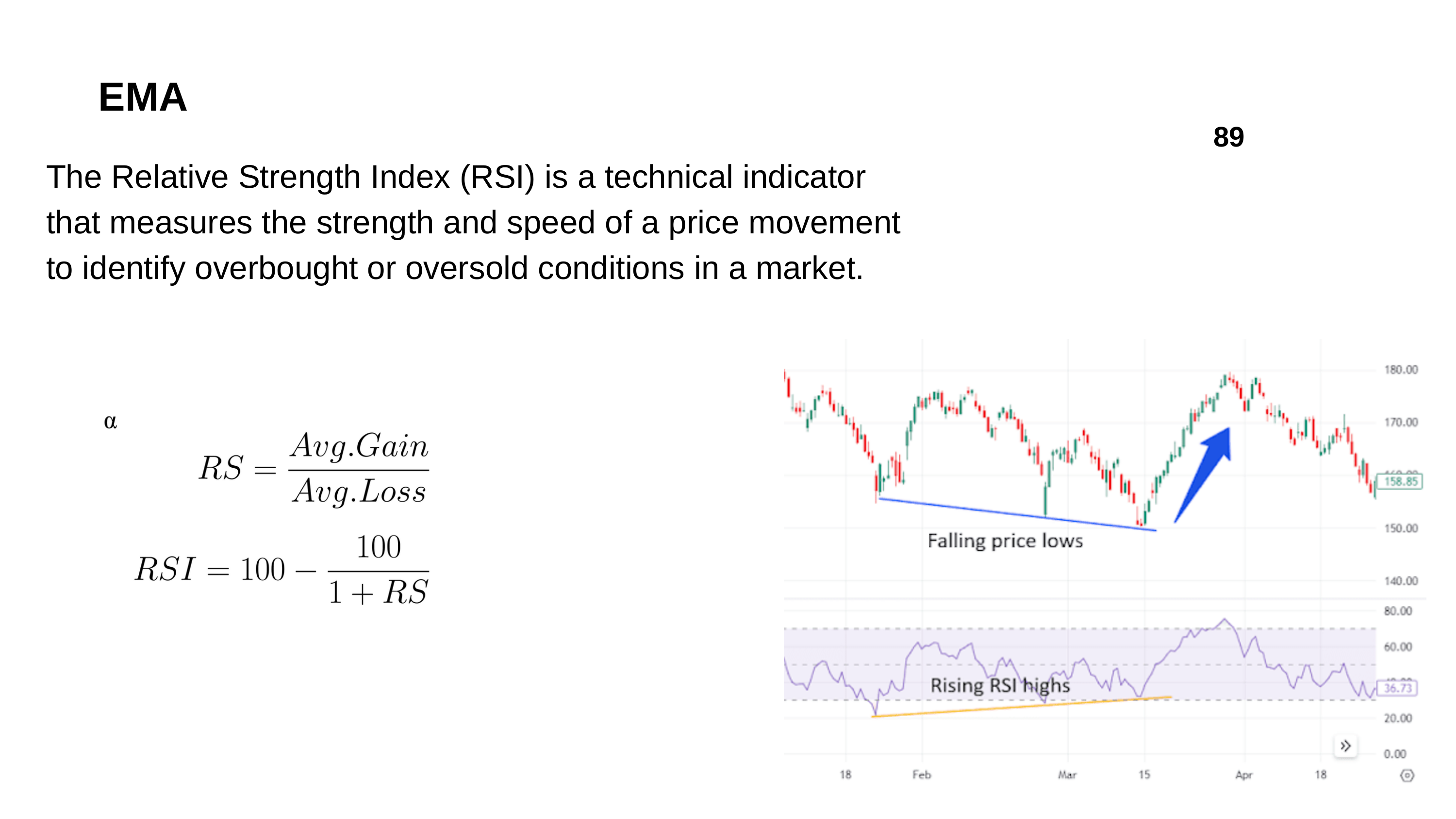

EMA

89
The Relative Strength Index (RSI) is a technical indicator that measures the strength and speed of a price movement to identify overbought or oversold conditions in a market.